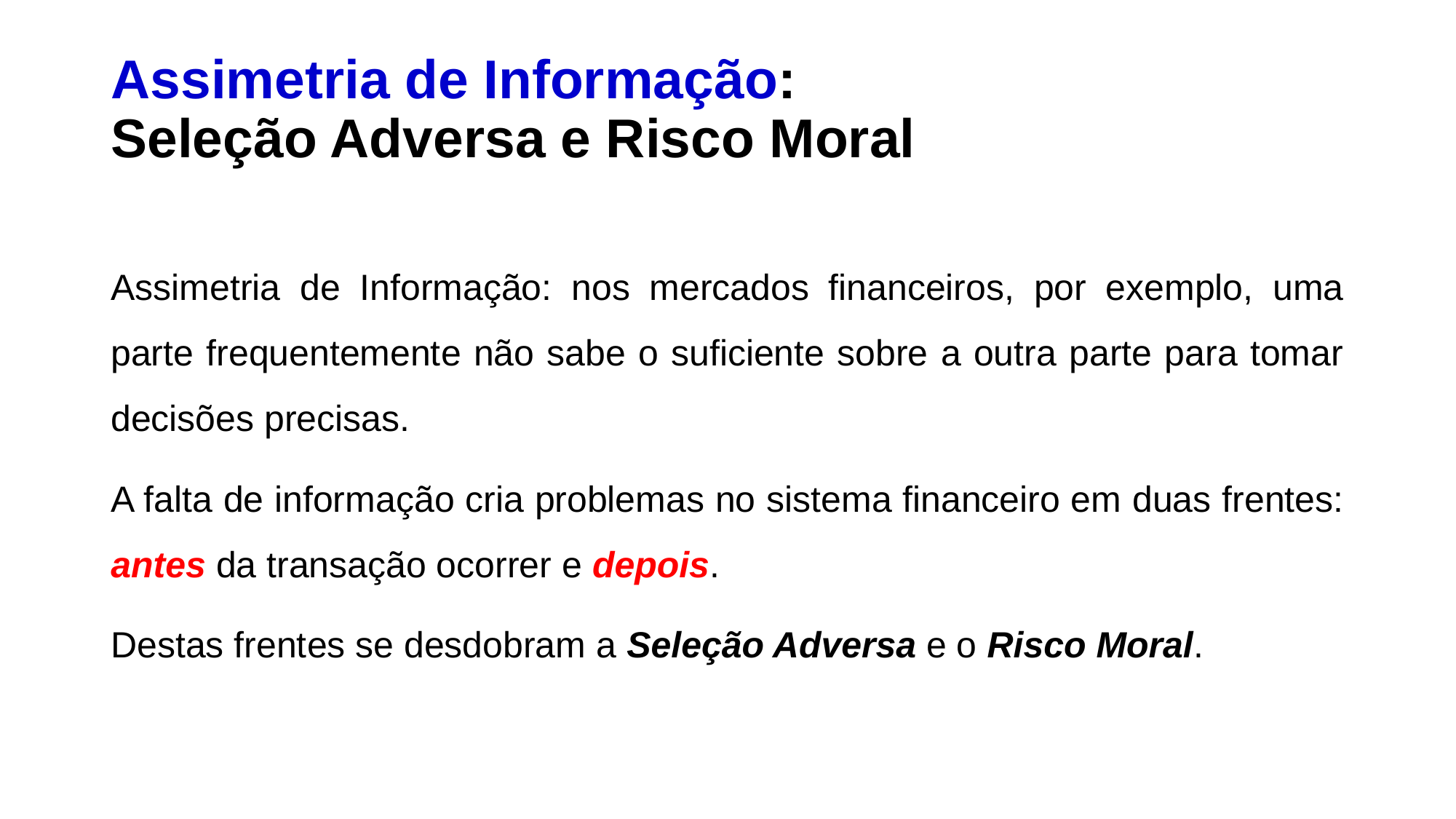

# Assimetria de Informação: Seleção Adversa e Risco Moral
Assimetria de Informação: nos mercados financeiros, por exemplo, uma parte frequentemente não sabe o suficiente sobre a outra parte para tomar decisões precisas.
A falta de informação cria problemas no sistema financeiro em duas frentes: antes da transação ocorrer e depois.
Destas frentes se desdobram a Seleção Adversa e o Risco Moral.